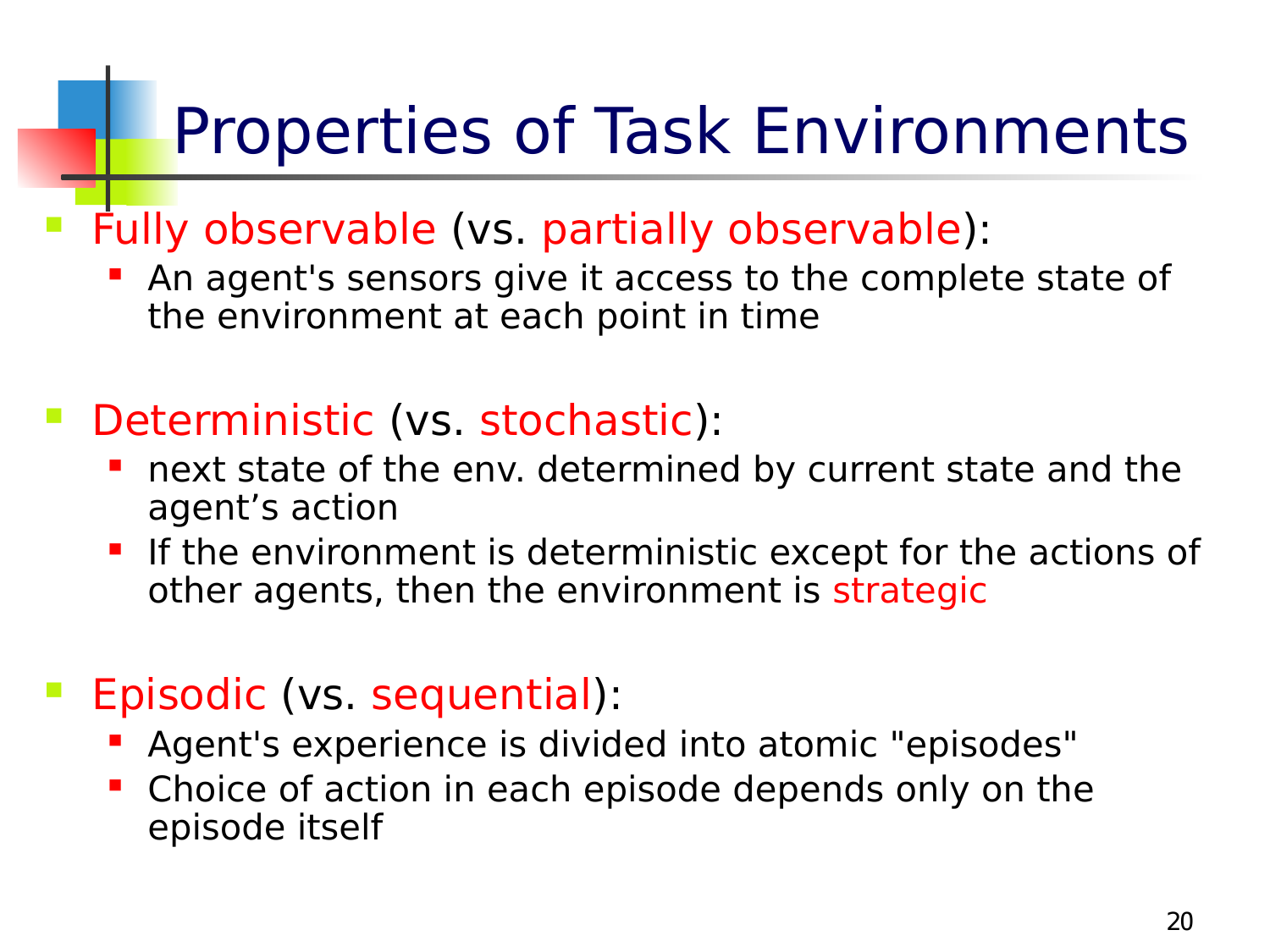

# Properties of Task Environments
Fully observable (vs. partially observable):
An agent's sensors give it access to the complete state of the environment at each point in time

Deterministic (vs. stochastic):
next state of the env. determined by current state and the agent’s action
If the environment is deterministic except for the actions of other agents, then the environment is strategic

Episodic (vs. sequential):
Agent's experience is divided into atomic "episodes"
Choice of action in each episode depends only on the episode itself
20